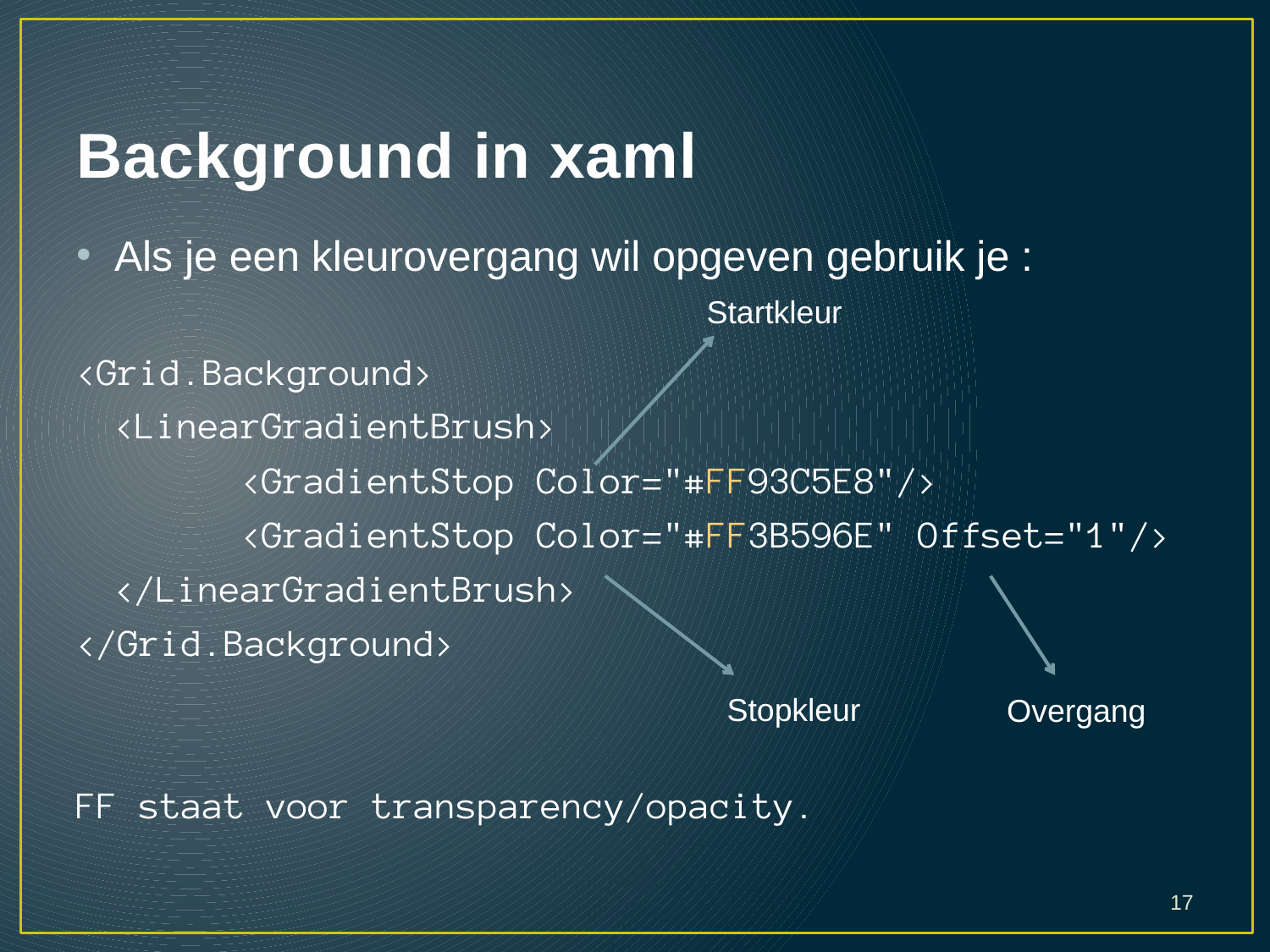

# Background in xaml
Als je een kleurovergang wil opgeven gebruik je :

<Grid.Background>
	<LinearGradientBrush>
		<GradientStop Color="#FF93C5E8"/>
 		<GradientStop Color="#FF3B596E" Offset="1"/>
 	</LinearGradientBrush>
</Grid.Background>

FF staat voor transparency/opacity.
Startkleur
Stopkleur
Overgang
17